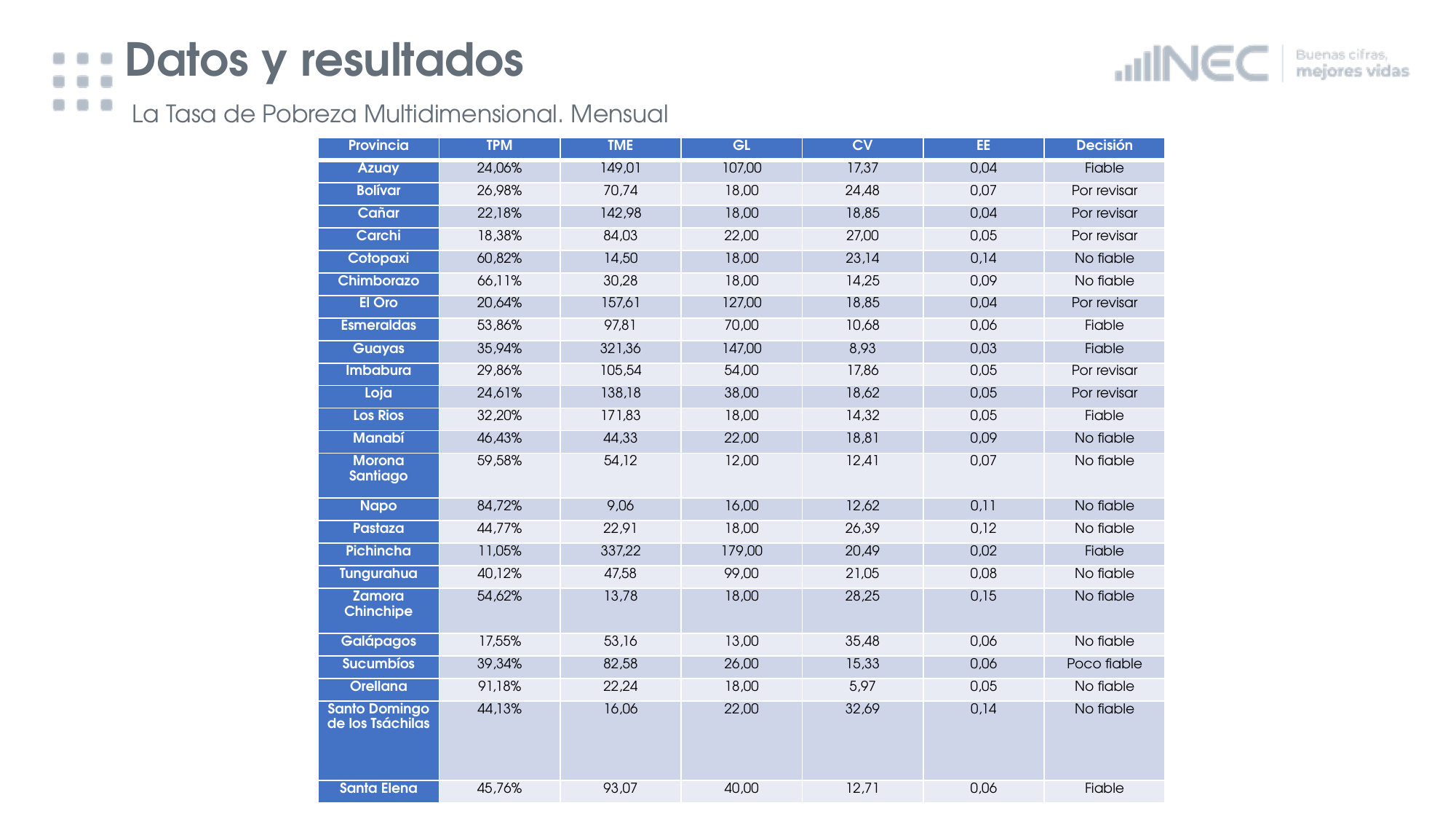

Datos y resultados
# La Tasa de Pobreza Multidimensional. Mensual
| Provincia | TPM | TME | GL | CV | EE | Decisión |
| --- | --- | --- | --- | --- | --- | --- |
| Azuay | 24,06% | 149,01 | 107,00 | 17,37 | 0,04 | Fiable |
| Bolívar | 26,98% | 70,74 | 18,00 | 24,48 | 0,07 | Por revisar |
| Cañar | 22,18% | 142,98 | 18,00 | 18,85 | 0,04 | Por revisar |
| Carchi | 18,38% | 84,03 | 22,00 | 27,00 | 0,05 | Por revisar |
| Cotopaxi | 60,82% | 14,50 | 18,00 | 23,14 | 0,14 | No fiable |
| Chimborazo | 66,11% | 30,28 | 18,00 | 14,25 | 0,09 | No fiable |
| El Oro | 20,64% | 157,61 | 127,00 | 18,85 | 0,04 | Por revisar |
| Esmeraldas | 53,86% | 97,81 | 70,00 | 10,68 | 0,06 | Fiable |
| Guayas | 35,94% | 321,36 | 147,00 | 8,93 | 0,03 | Fiable |
| Imbabura | 29,86% | 105,54 | 54,00 | 17,86 | 0,05 | Por revisar |
| Loja | 24,61% | 138,18 | 38,00 | 18,62 | 0,05 | Por revisar |
| Los Rios | 32,20% | 171,83 | 18,00 | 14,32 | 0,05 | Fiable |
| Manabí | 46,43% | 44,33 | 22,00 | 18,81 | 0,09 | No fiable |
| Morona Santiago | 59,58% | 54,12 | 12,00 | 12,41 | 0,07 | No fiable |
| Napo | 84,72% | 9,06 | 16,00 | 12,62 | 0,11 | No fiable |
| Pastaza | 44,77% | 22,91 | 18,00 | 26,39 | 0,12 | No fiable |
| Pichincha | 11,05% | 337,22 | 179,00 | 20,49 | 0,02 | Fiable |
| Tungurahua | 40,12% | 47,58 | 99,00 | 21,05 | 0,08 | No fiable |
| Zamora Chinchipe | 54,62% | 13,78 | 18,00 | 28,25 | 0,15 | No fiable |
| Galápagos | 17,55% | 53,16 | 13,00 | 35,48 | 0,06 | No fiable |
| Sucumbíos | 39,34% | 82,58 | 26,00 | 15,33 | 0,06 | Poco fiable |
| Orellana | 91,18% | 22,24 | 18,00 | 5,97 | 0,05 | No fiable |
| Santo Domingo de los Tsáchilas | 44,13% | 16,06 | 22,00 | 32,69 | 0,14 | No fiable |
| Santa Elena | 45,76% | 93,07 | 40,00 | 12,71 | 0,06 | Fiable |